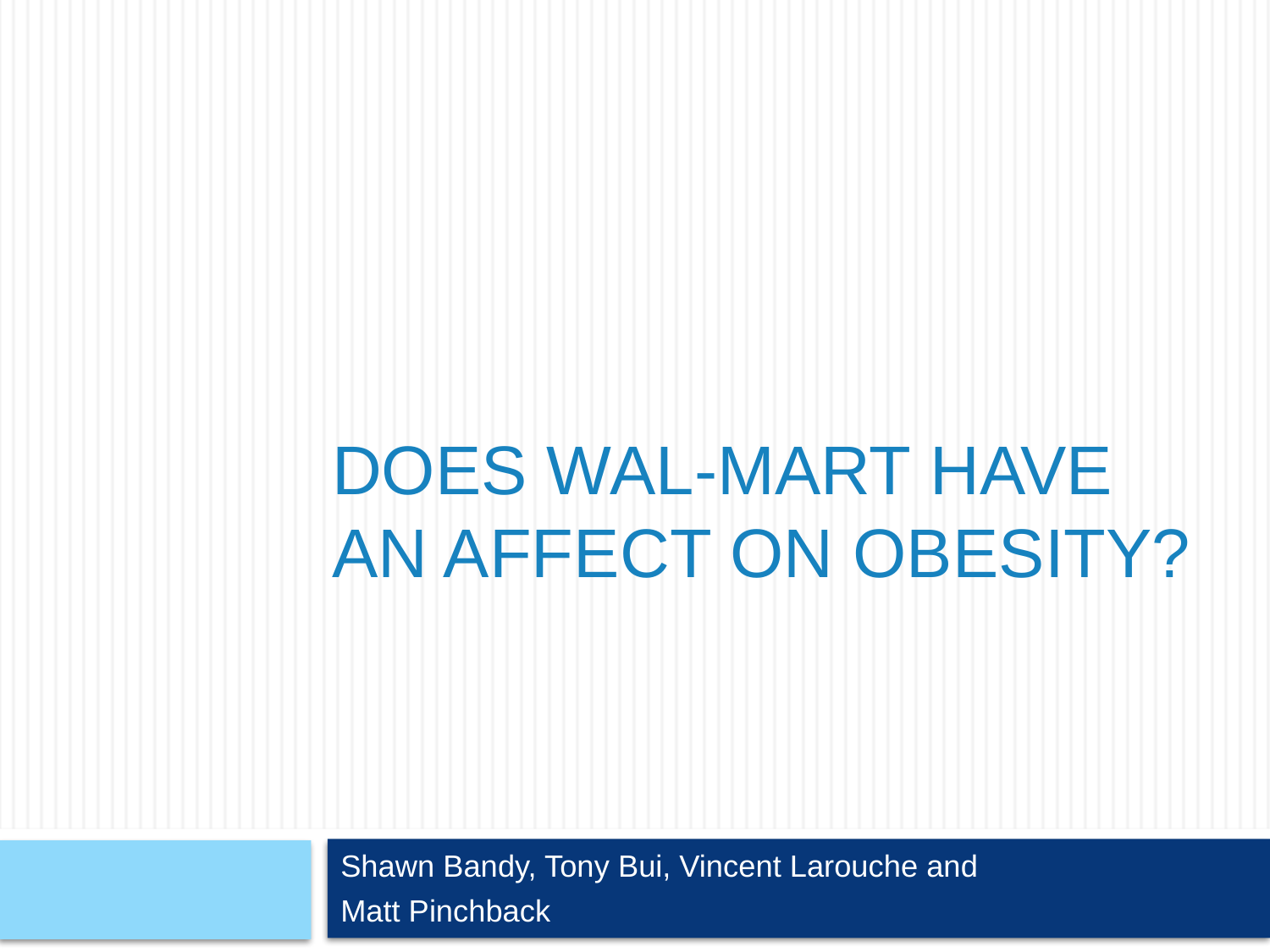

# Does wal-mart have an affect on obesity?
Shawn Bandy, Tony Bui, Vincent Larouche and
Matt Pinchback